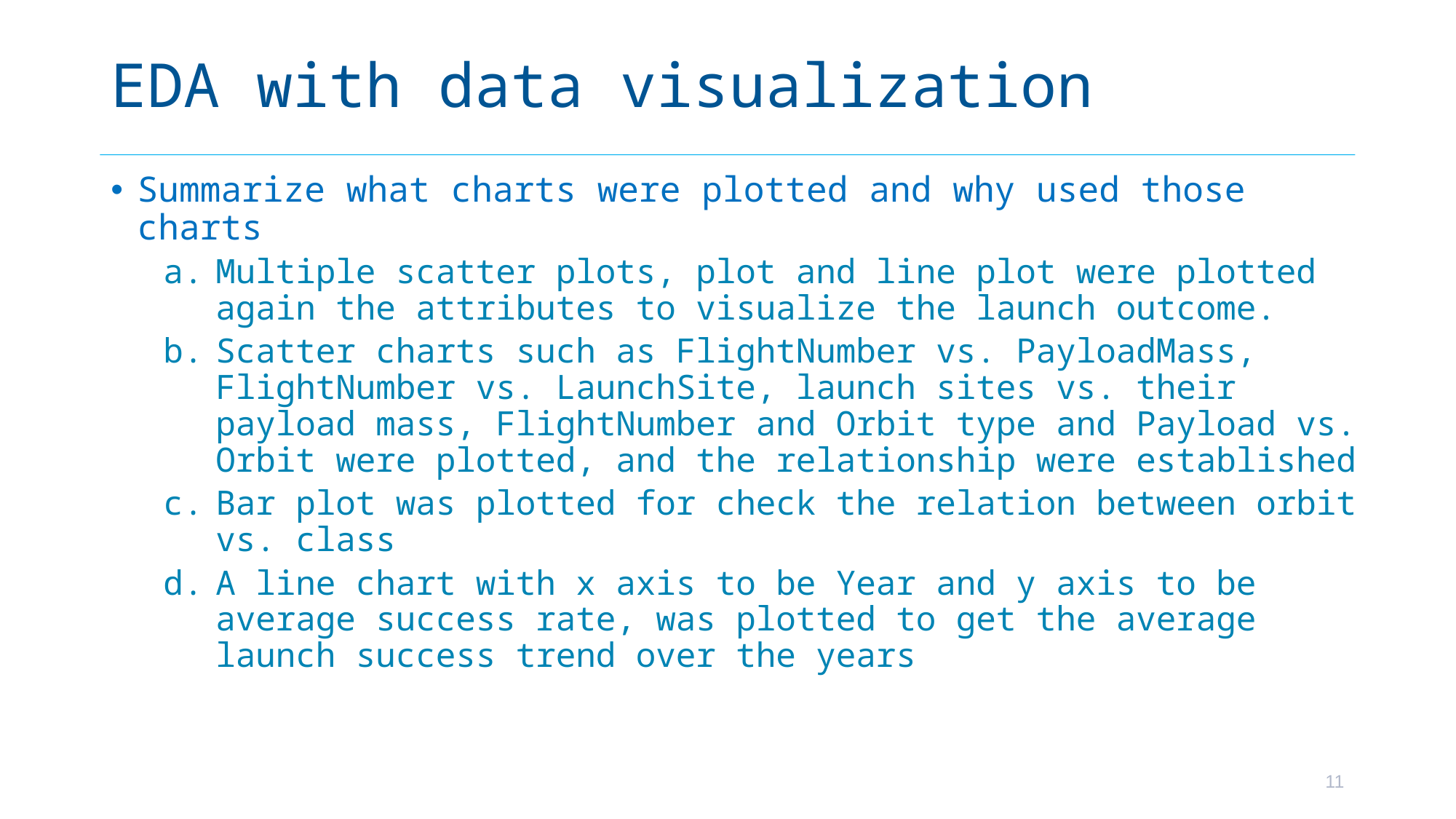

# EDA with data visualization
Summarize what charts were plotted and why used those charts
Multiple scatter plots, plot and line plot were plotted again the attributes to visualize the launch outcome.
Scatter charts such as FlightNumber vs. PayloadMass, FlightNumber vs. LaunchSite, launch sites vs. their payload mass, FlightNumber and Orbit type and Payload vs. Orbit were plotted, and the relationship were established
Bar plot was plotted for check the relation between orbit vs. class
A line chart with x axis to be Year and y axis to be average success rate, was plotted to get the average launch success trend over the years

11